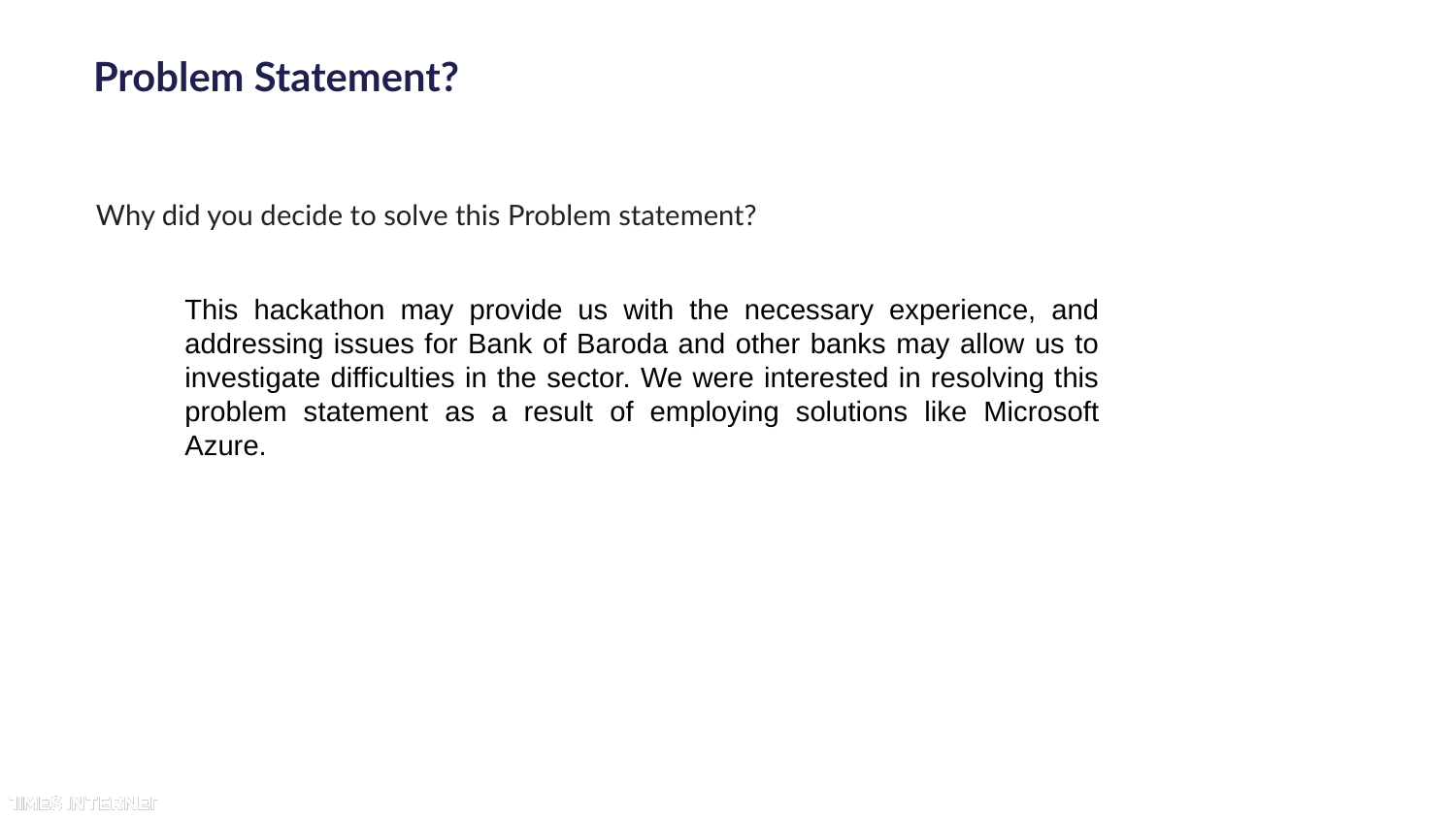

# Problem Statement?
Why did you decide to solve this Problem statement?

This hackathon may provide us with the necessary experience, and addressing issues for Bank of Baroda and other banks may allow us to investigate difficulties in the sector. We were interested in resolving this problem statement as a result of employing solutions like Microsoft Azure.